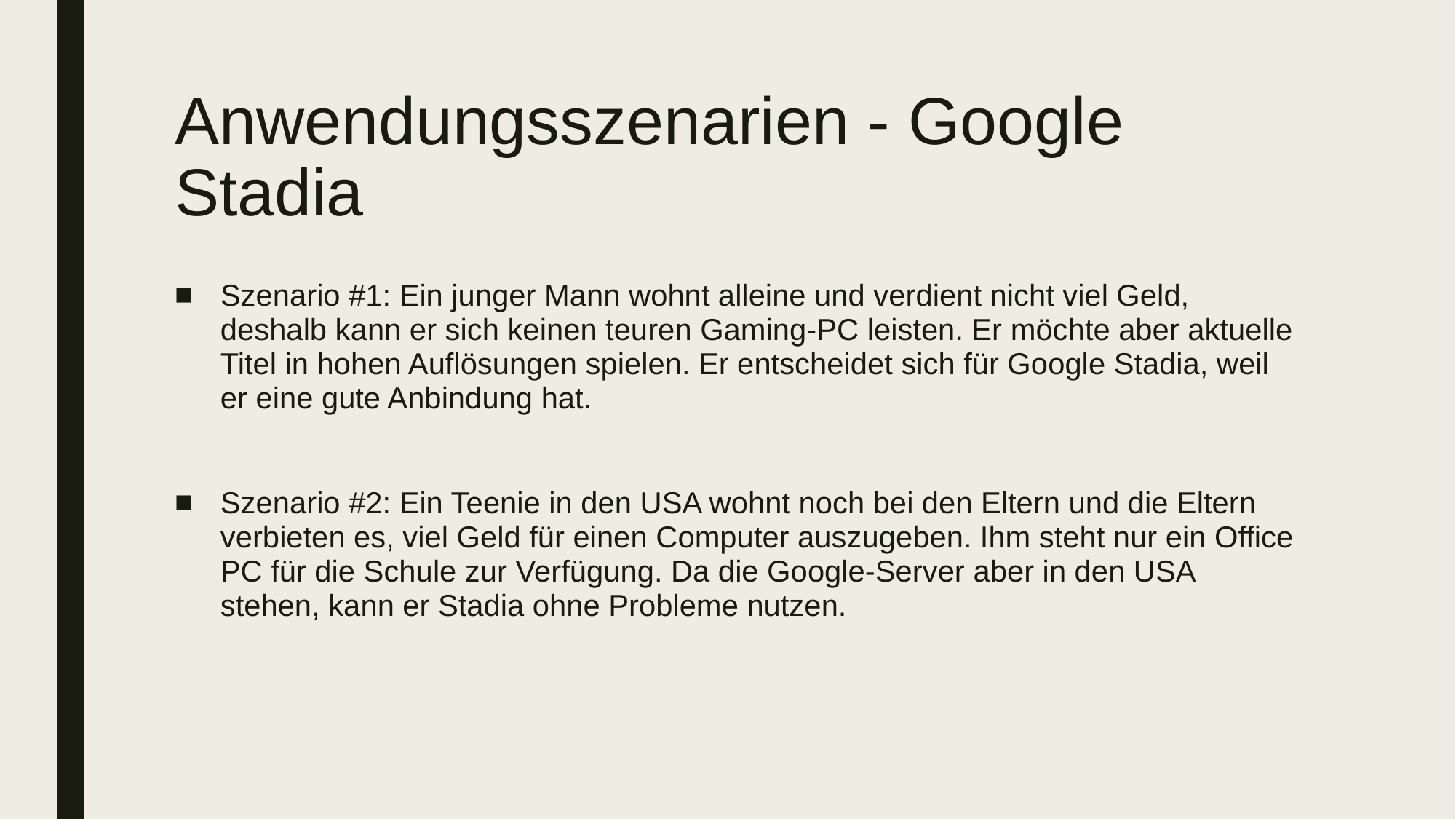

# Anwendungsszenarien - Google Stadia
Szenario #1: Ein junger Mann wohnt alleine und verdient nicht viel Geld, deshalb kann er sich keinen teuren Gaming-PC leisten. Er möchte aber aktuelle Titel in hohen Auflösungen spielen. Er entscheidet sich für Google Stadia, weil er eine gute Anbindung hat.

Szenario #2: Ein Teenie in den USA wohnt noch bei den Eltern und die Eltern verbieten es, viel Geld für einen Computer auszugeben. Ihm steht nur ein Office PC für die Schule zur Verfügung. Da die Google-Server aber in den USA stehen, kann er Stadia ohne Probleme nutzen.